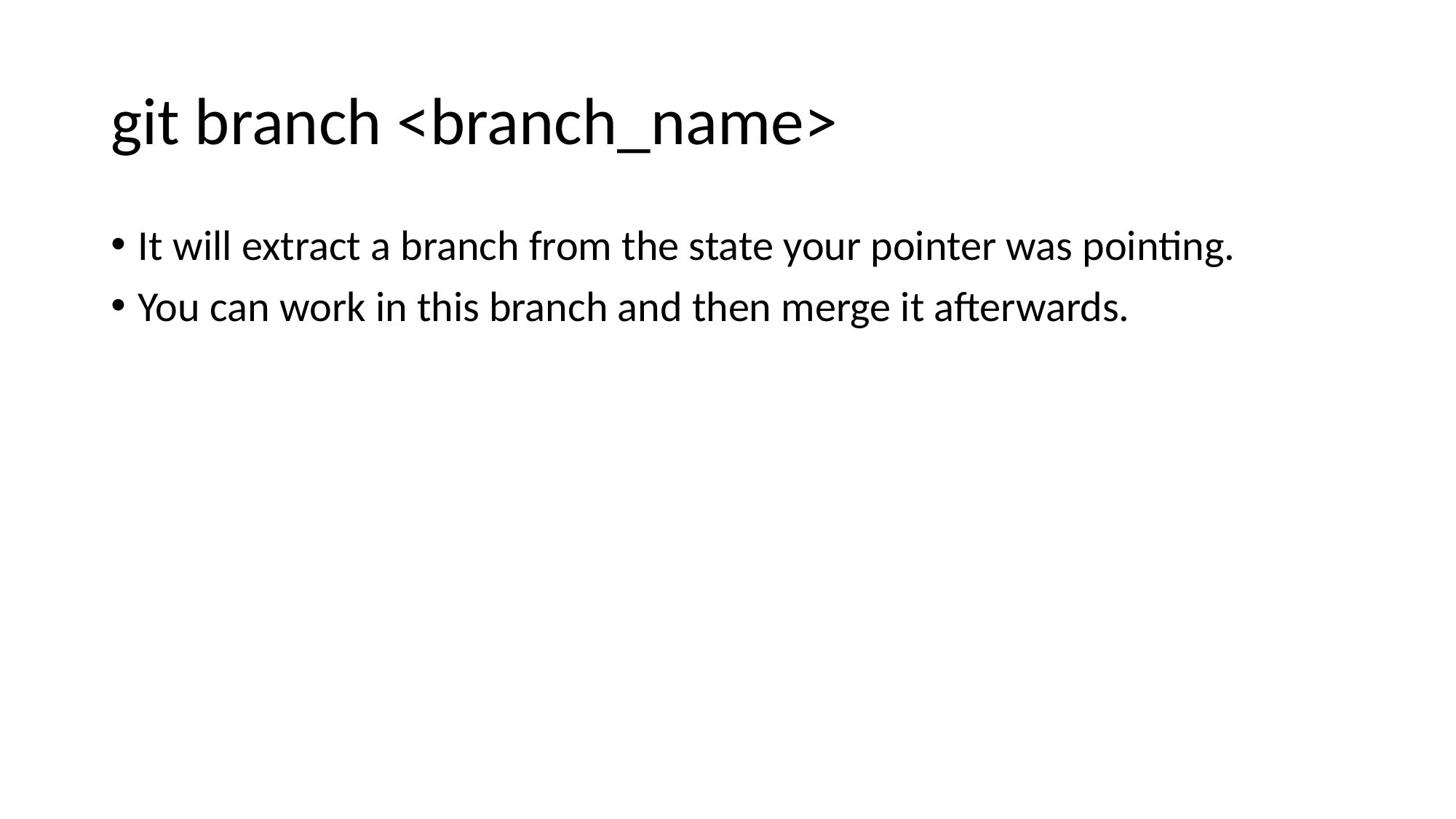

# git branch <branch_name>
It will extract a branch from the state your pointer was pointing.
You can work in this branch and then merge it afterwards.